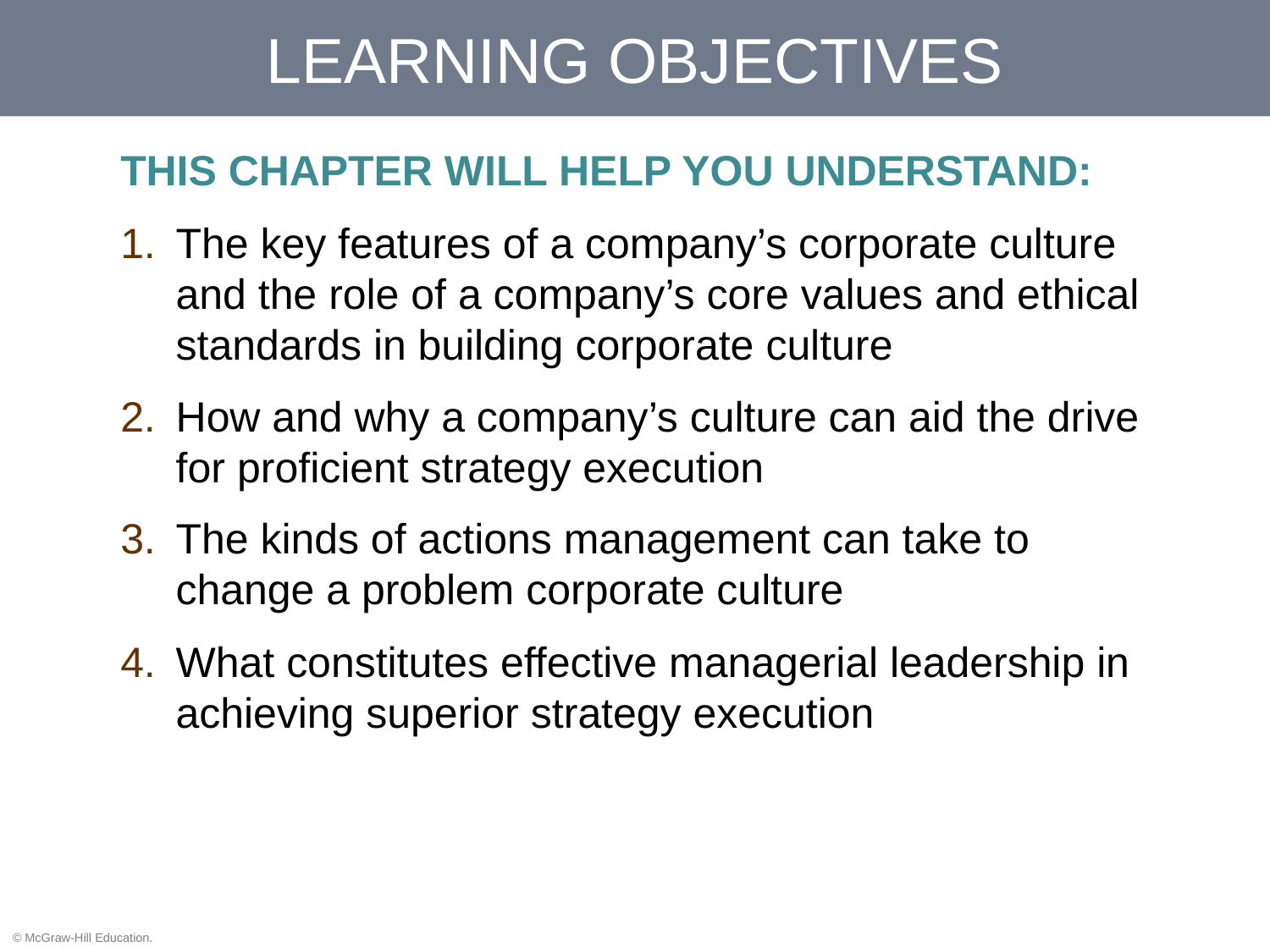

# LEARNING OBJECTIVES
THIS CHAPTER WILL HELP YOU UNDERSTAND:
The key features of a company’s corporate culture and the role of a company’s core values and ethical standards in building corporate culture
How and why a company’s culture can aid the drive for proficient strategy execution
The kinds of actions management can take to change a problem corporate culture
What constitutes effective managerial leadership in achieving superior strategy execution